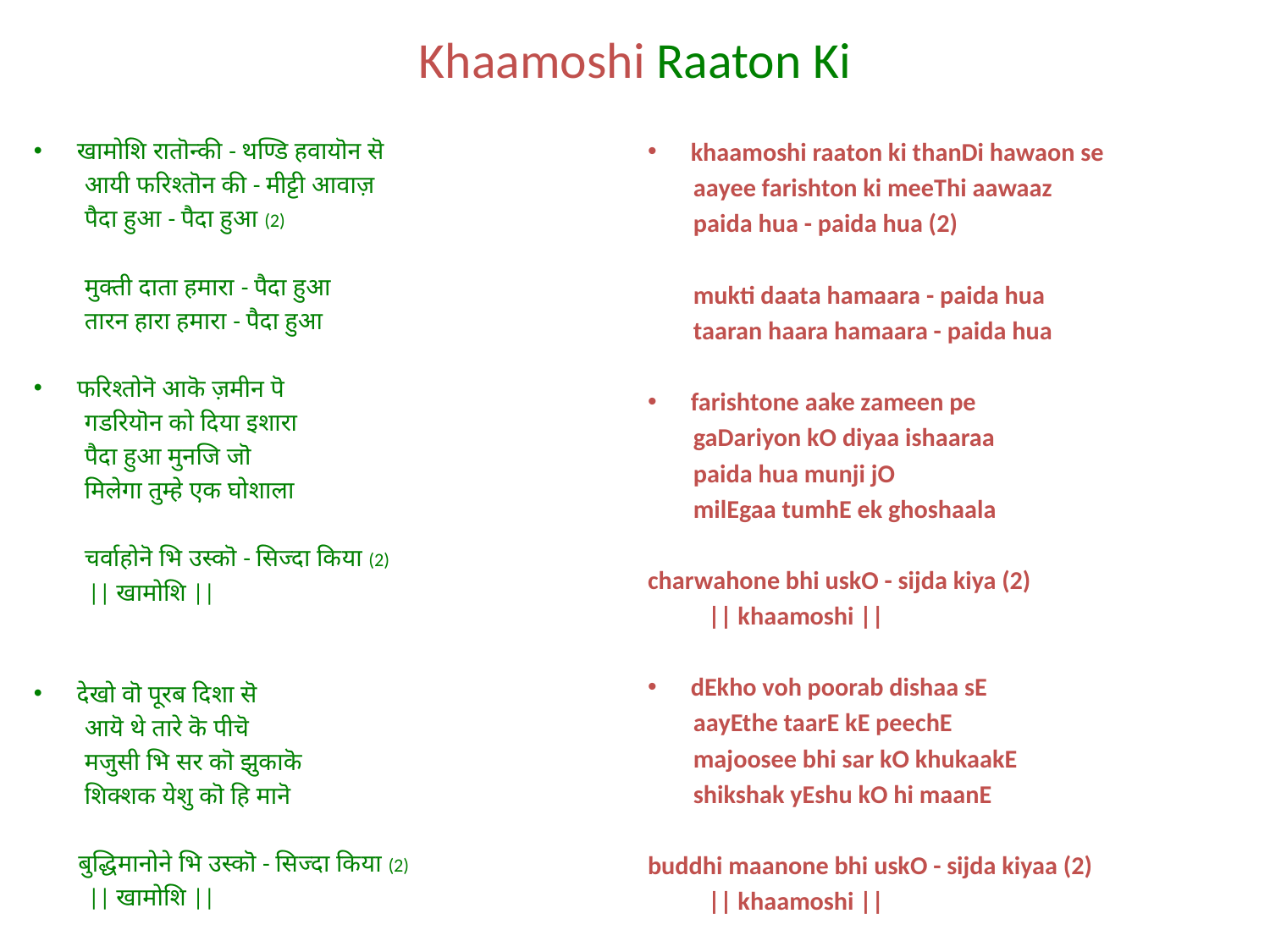

# Khaamoshi Raaton Ki

खामोशि रातॊन्की - थण्डि हवायॊन सॆ
        आयी फरिश्तॊन की - मीट्टी आवाज़
        पैदा हुआ - पैदा हुआ (2)

        मुक्ती दाता हमारा - पैदा हुआ
        तारन हारा हमारा - पैदा हुआ

फरिश्तोनॆ आकॆ ज़मीन पॆ
        गडरियॊन को दिया इशारा
        पैदा हुआ मुनजि जॊ
        मिलेगा तुम्हे एक घोशाला

        चर्वाहोनॆ भि उस्कॊ - सिज्दा किया (2)
	|| खामोशि ||

देखो वॊ पूरब दिशा सॆ
        आयॆ थे तारे कॆ पीचॆ
        मजुसी भि सर कॊ झुकाकॆ
        शिक्शक येशु कॊ हि मानॆ

       बुद्धिमानोने भि उस्कॊ - सिज्दा किया (2)
	|| खामोशि ||

khaamoshi raaton ki thanDi hawaon se
        aayee farishton ki meeThi aawaaz
        paida hua - paida hua (2)

        mukti daata hamaara - paida hua
        taaran haara hamaara - paida hua

farishtone aake zameen pe
        gaDariyon kO diyaa ishaaraa
        paida hua munji jO
        milEgaa tumhE ek ghoshaala

charwahone bhi uskO - sijda kiya (2)
	 || khaamoshi ||

dEkho voh poorab dishaa sE
        aayEthe taarE kE peechE
        majoosee bhi sar kO khukaakE
        shikshak yEshu kO hi maanE

buddhi maanone bhi uskO - sijda kiyaa (2)
	 || khaamoshi ||